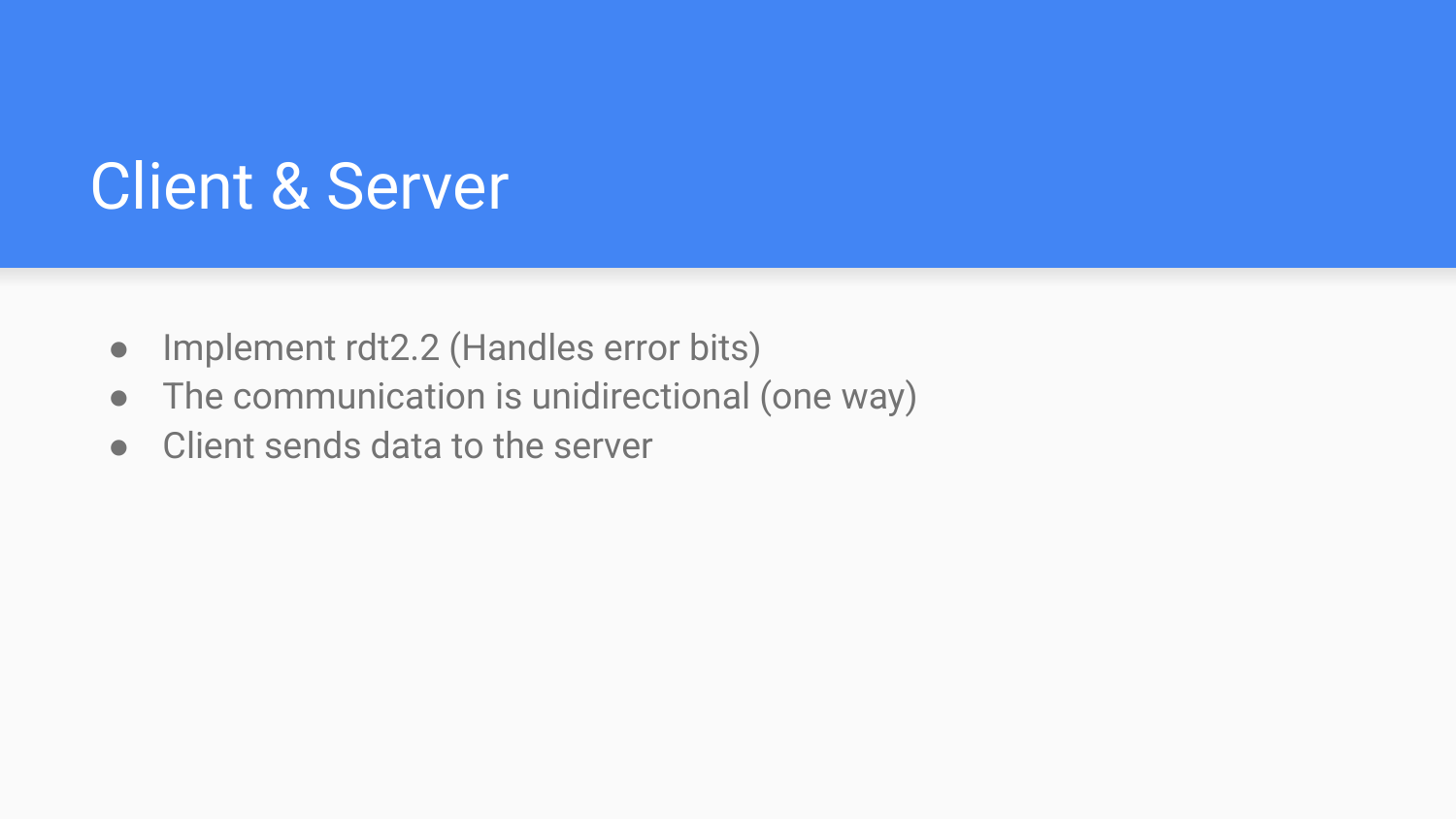

# Client & Server
Implement rdt2.2 (Handles error bits)
The communication is unidirectional (one way)
Client sends data to the server